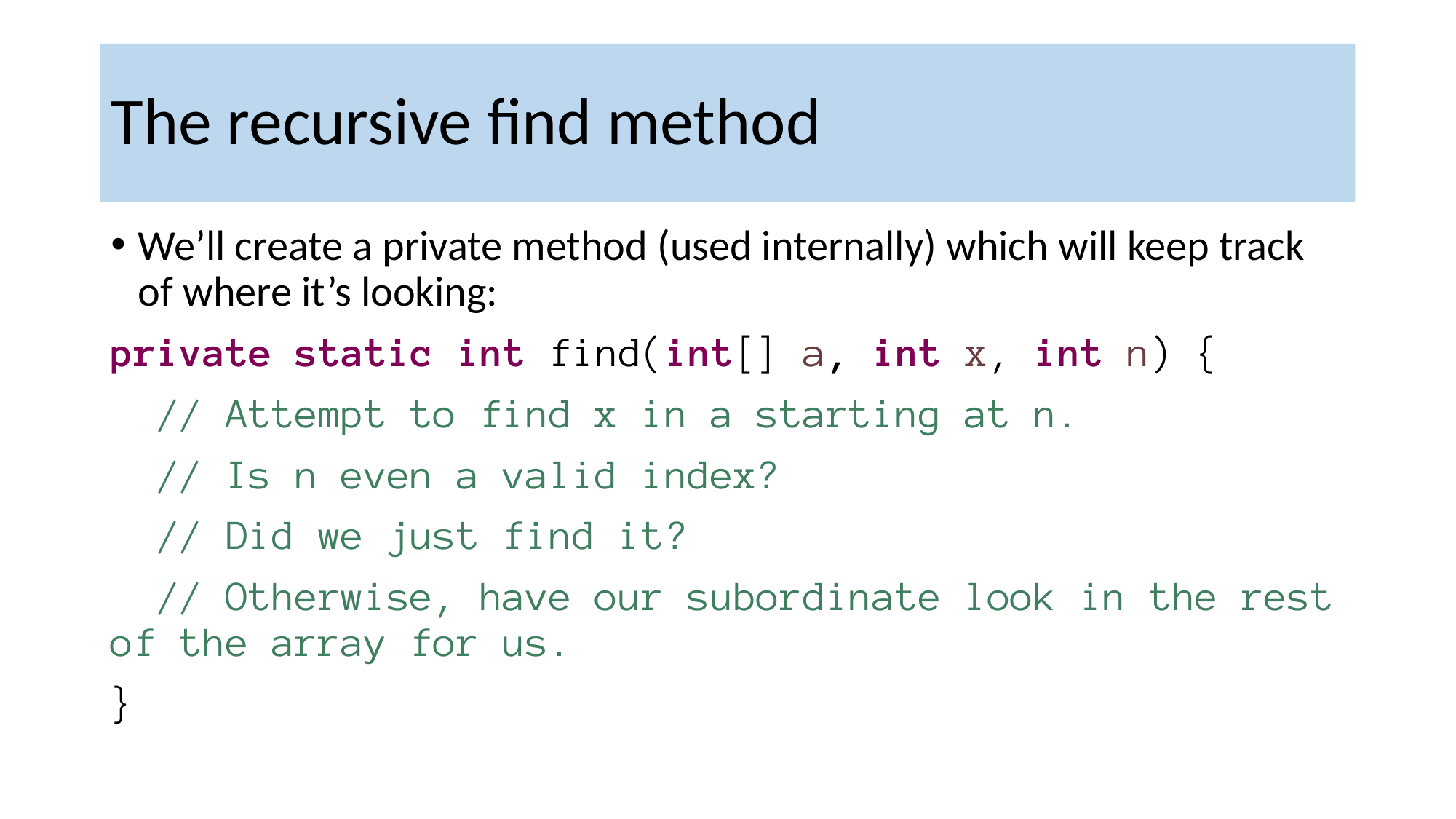

# The recursive find method
We’ll create a private method (used internally) which will keep track of where it’s looking:
private static int find(int[] a, int x, int n) {
  // Attempt to find x in a starting at n.
  // Is n even a valid index?
  // Did we just find it?
  // Otherwise, have our subordinate look in the rest of the array for us.
}